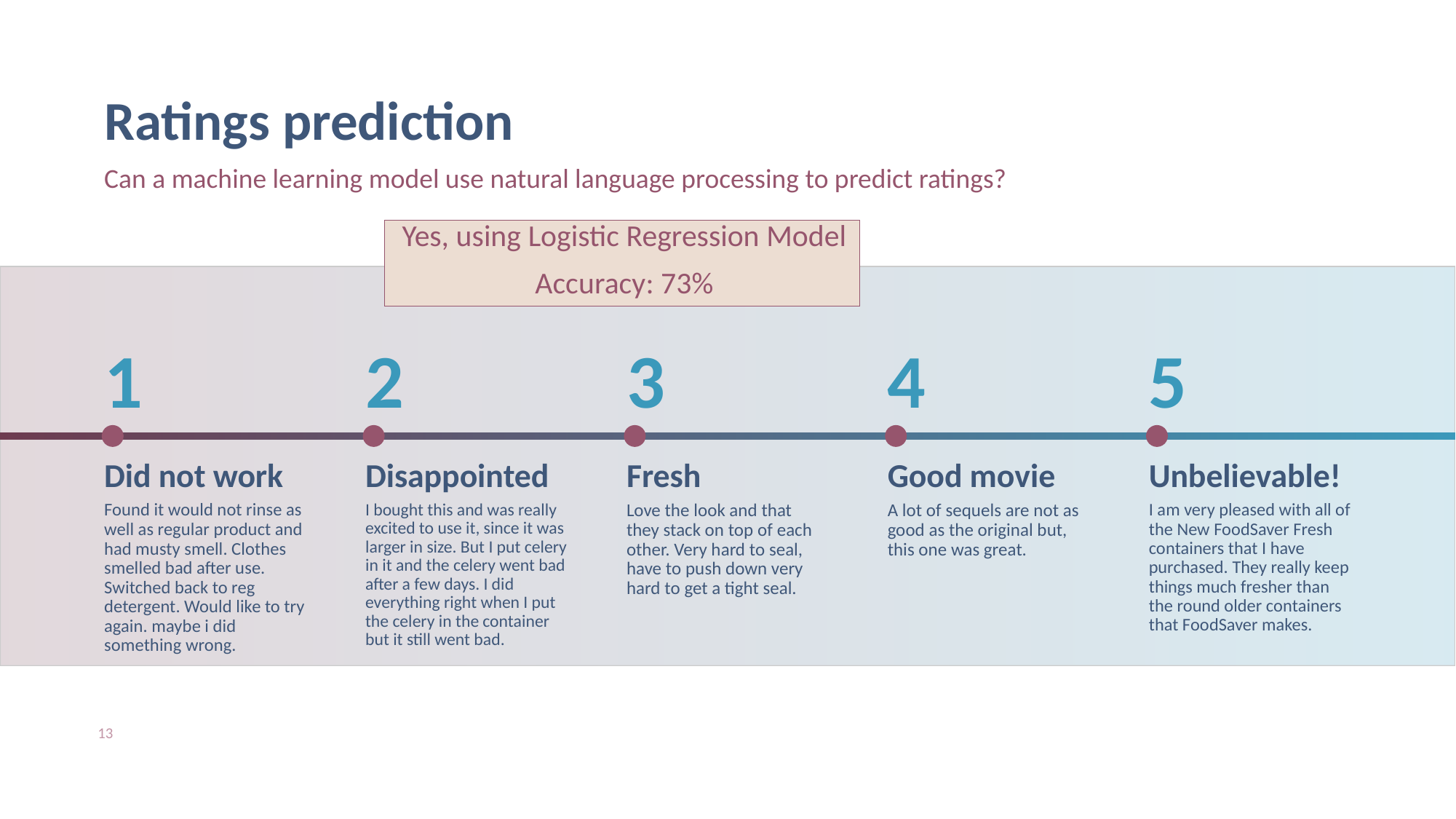

# Ratings prediction
Can a machine learning model use natural language processing to predict ratings?
Yes, using Logistic Regression Model
Accuracy: 73%
1
2
3
4
5
Did not work
Disappointed
Fresh
Good movie
Unbelievable!
Found it would not rinse as well as regular product and had musty smell. Clothes smelled bad after use. Switched back to reg detergent. Would like to try again. maybe i did something wrong.
I bought this and was really excited to use it, since it was larger in size. But I put celery in it and the celery went bad after a few days. I did everything right when I put the celery in the container but it still went bad.
Love the look and that they stack on top of each other. Very hard to seal, have to push down very hard to get a tight seal.
A lot of sequels are not as good as the original but, this one was great.
I am very pleased with all of the New FoodSaver Fresh containers that I have purchased. They really keep things much fresher than the round older containers that FoodSaver makes.
13